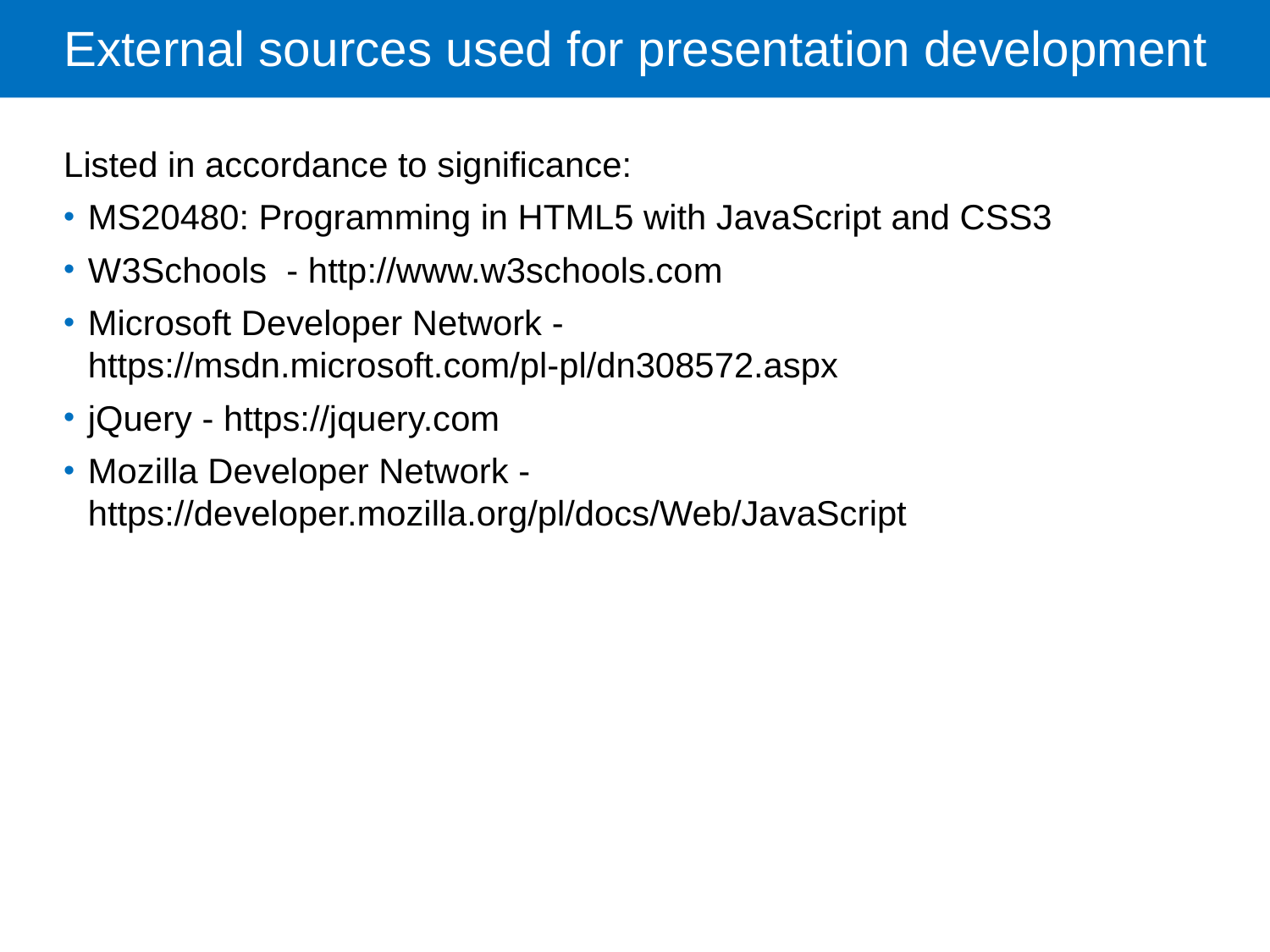

# External sources used for presentation development
Listed in accordance to significance:
MS20480: Programming in HTML5 with JavaScript and CSS3
W3Schools  - http://www.w3schools.com
Microsoft Developer Network - https://msdn.microsoft.com/pl-pl/dn308572.aspx
jQuery - https://jquery.com
Mozilla Developer Network - https://developer.mozilla.org/pl/docs/Web/JavaScript